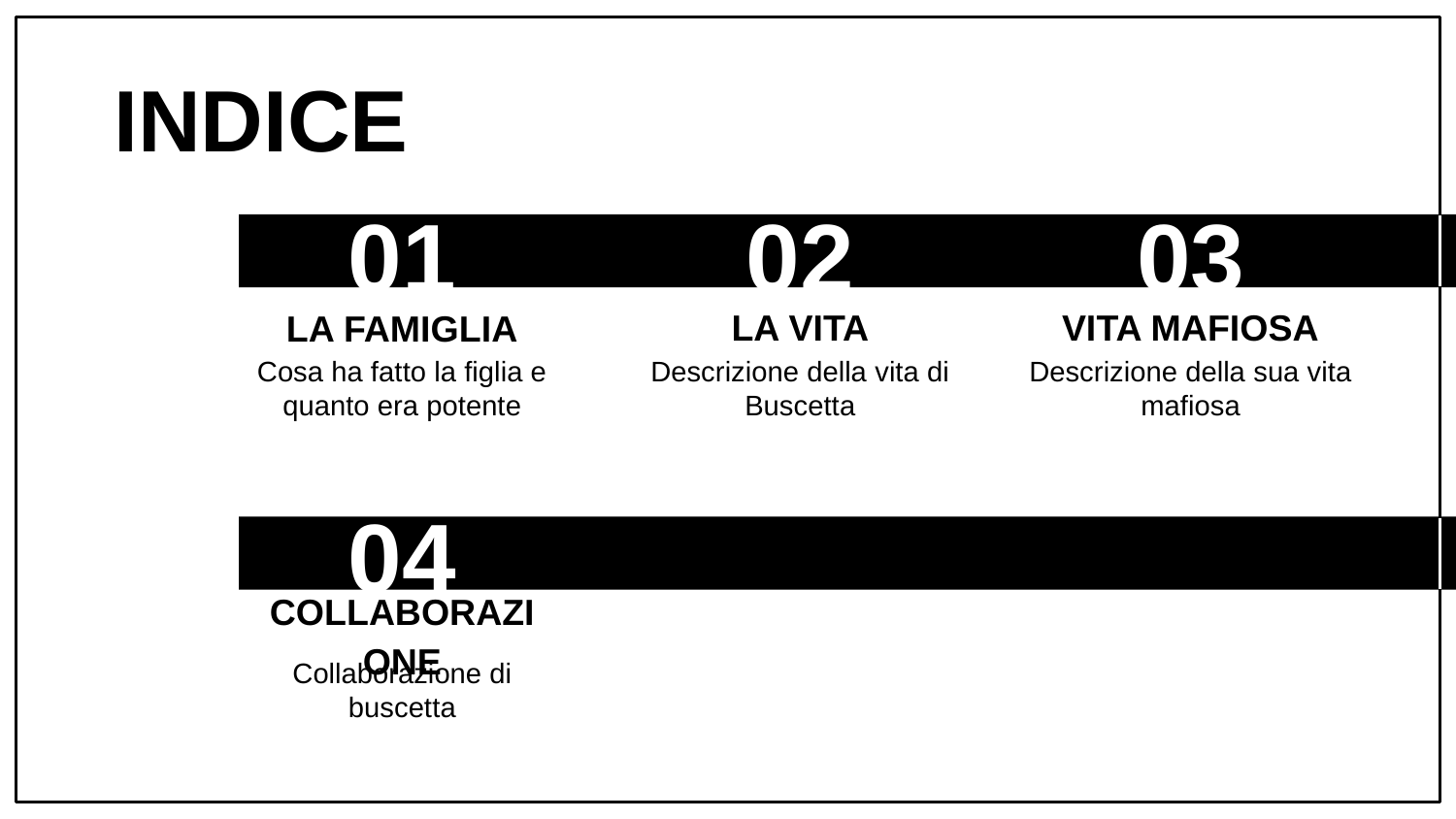

# INDICE

01
02
03
VITA MAFIOSA
LA VITA
LA FAMIGLIA
Cosa ha fatto la figlia e quanto era potente
Descrizione della vita di Buscetta
Descrizione della sua vita mafiosa
04

COLLABORAZIONE
Collaborazione di buscetta